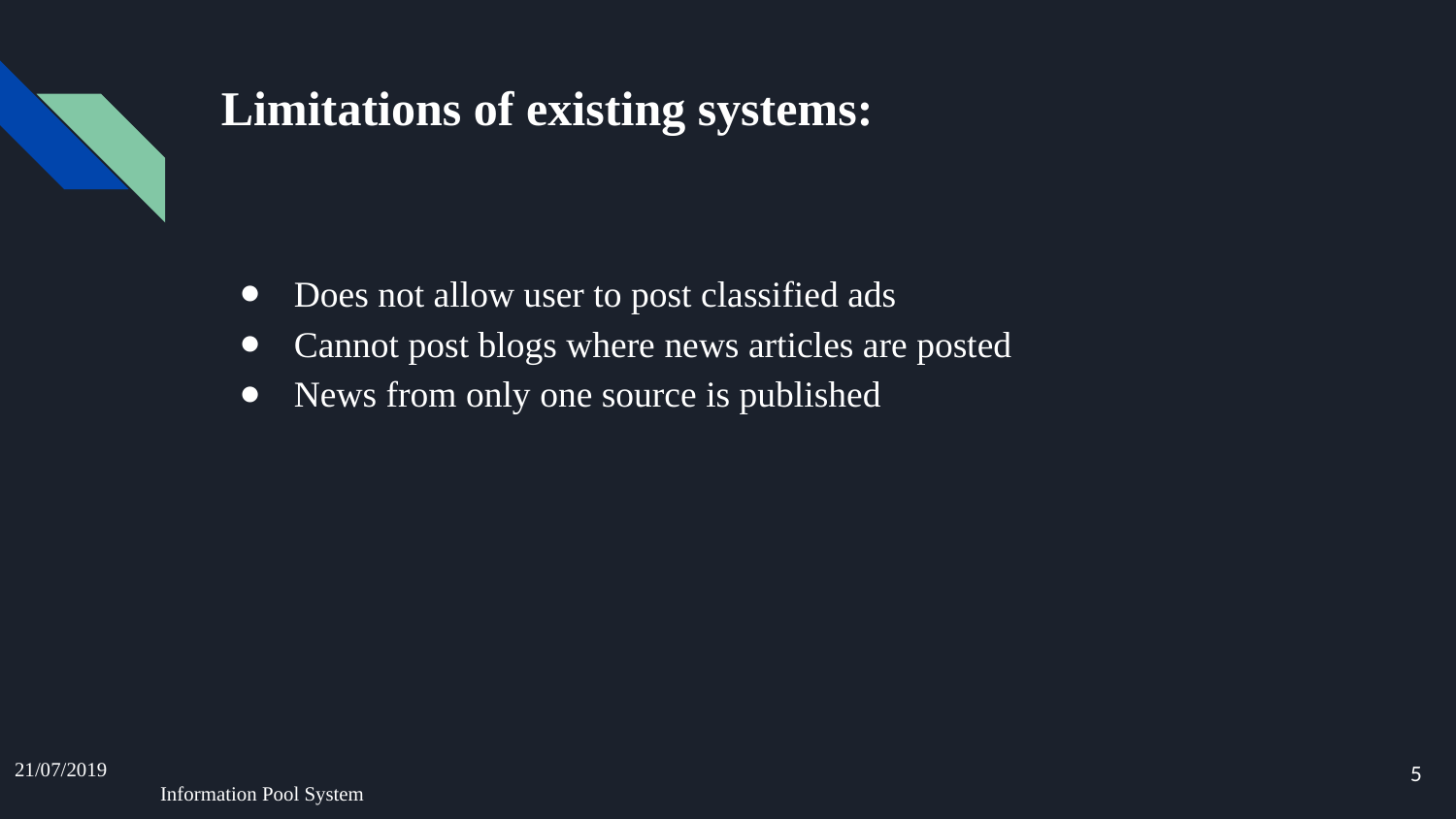

# Limitations of existing systems:
Does not allow user to post classified ads
Cannot post blogs where news articles are posted
News from only one source is published

5
21/07/2019							Information Pool System